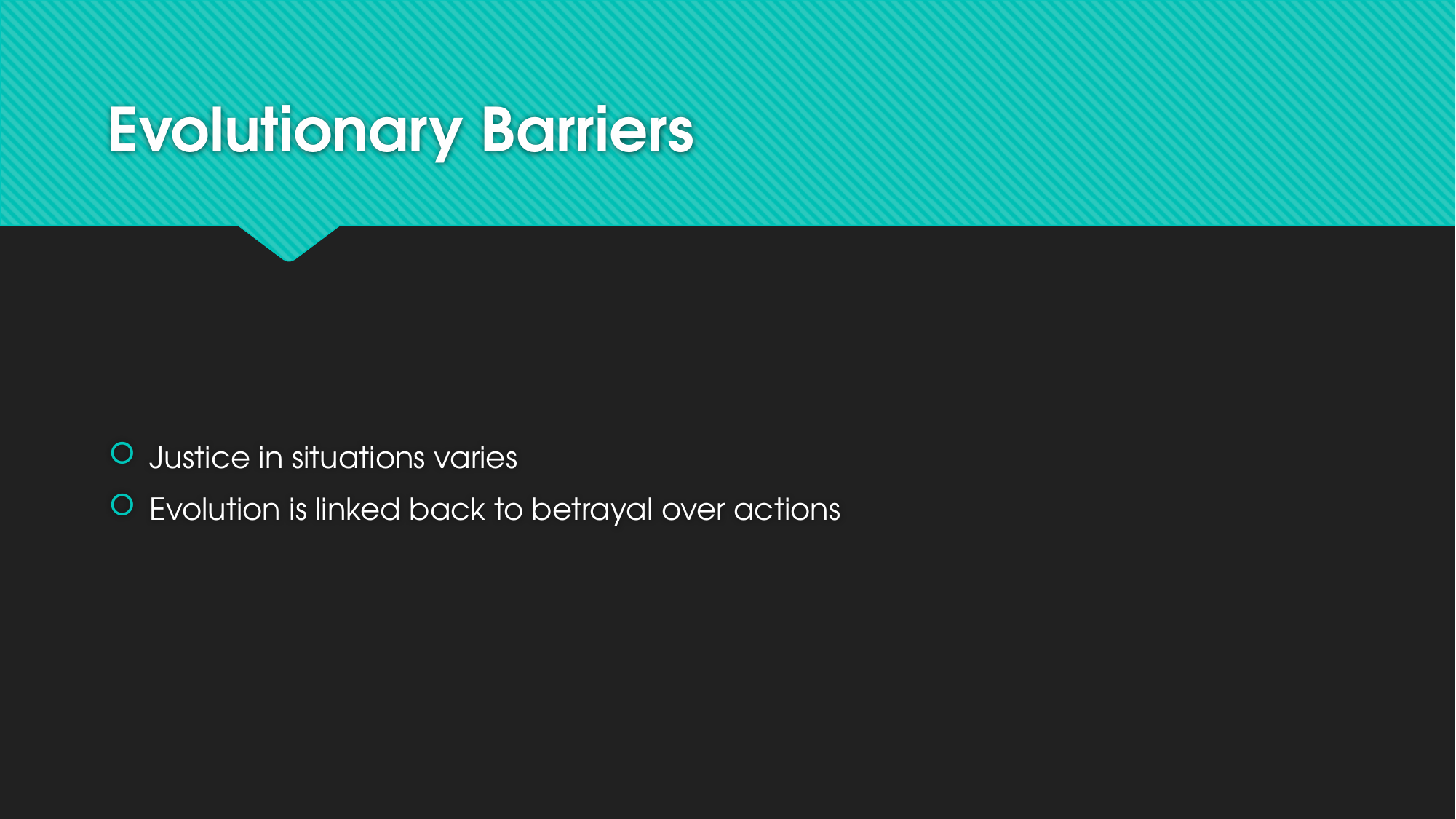

# Evolutionary Barriers
Justice in situations varies
Evolution is linked back to betrayal over actions